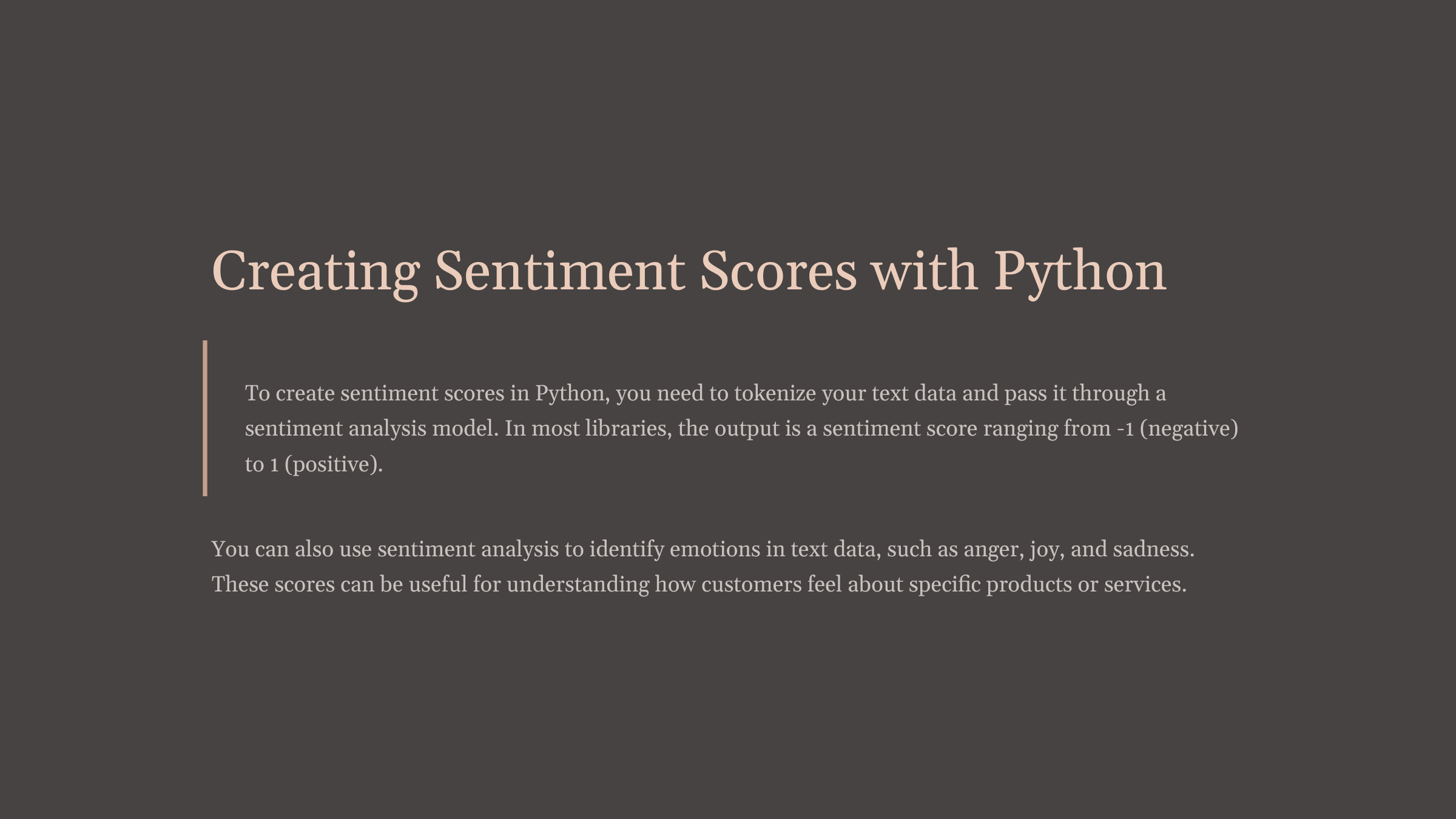

Creating Sentiment Scores with Python

To create sentiment scores in Python, you need to tokenize your text data and pass it through a sentiment analysis model. In most libraries, the output is a sentiment score ranging from -1 (negative) to 1 (positive).
You can also use sentiment analysis to identify emotions in text data, such as anger, joy, and sadness. These scores can be useful for understanding how customers feel about specific products or services.